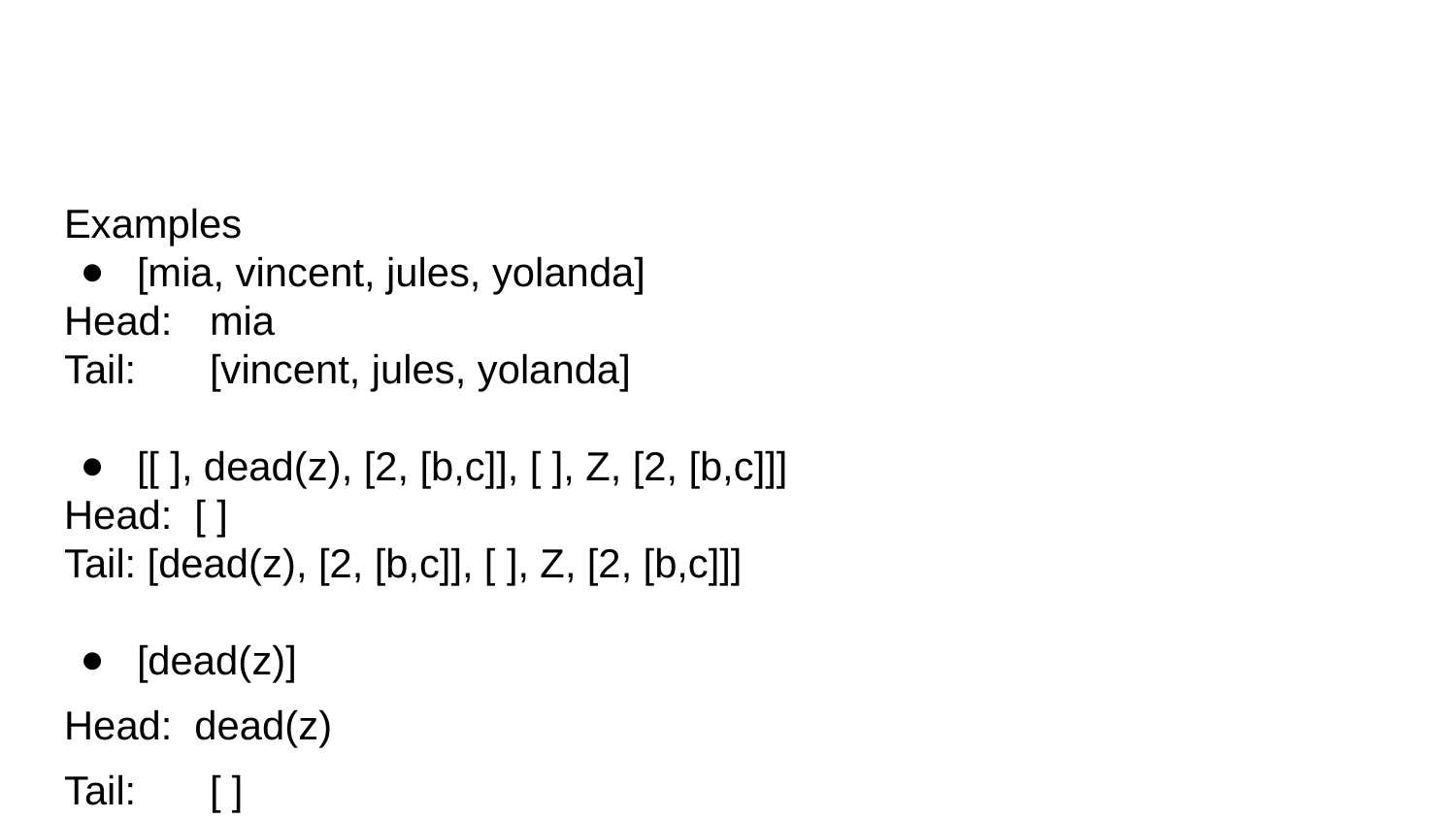

#
Examples
[mia, vincent, jules, yolanda]
Head:	mia
Tail:   	[vincent, jules, yolanda]

[[ ], dead(z), [2, [b,c]], [ ], Z, [2, [b,c]]]
Head:  [ ]
Tail: [dead(z), [2, [b,c]], [ ], Z, [2, [b,c]]]

[dead(z)]
Head:  dead(z)
Tail:	[ ]